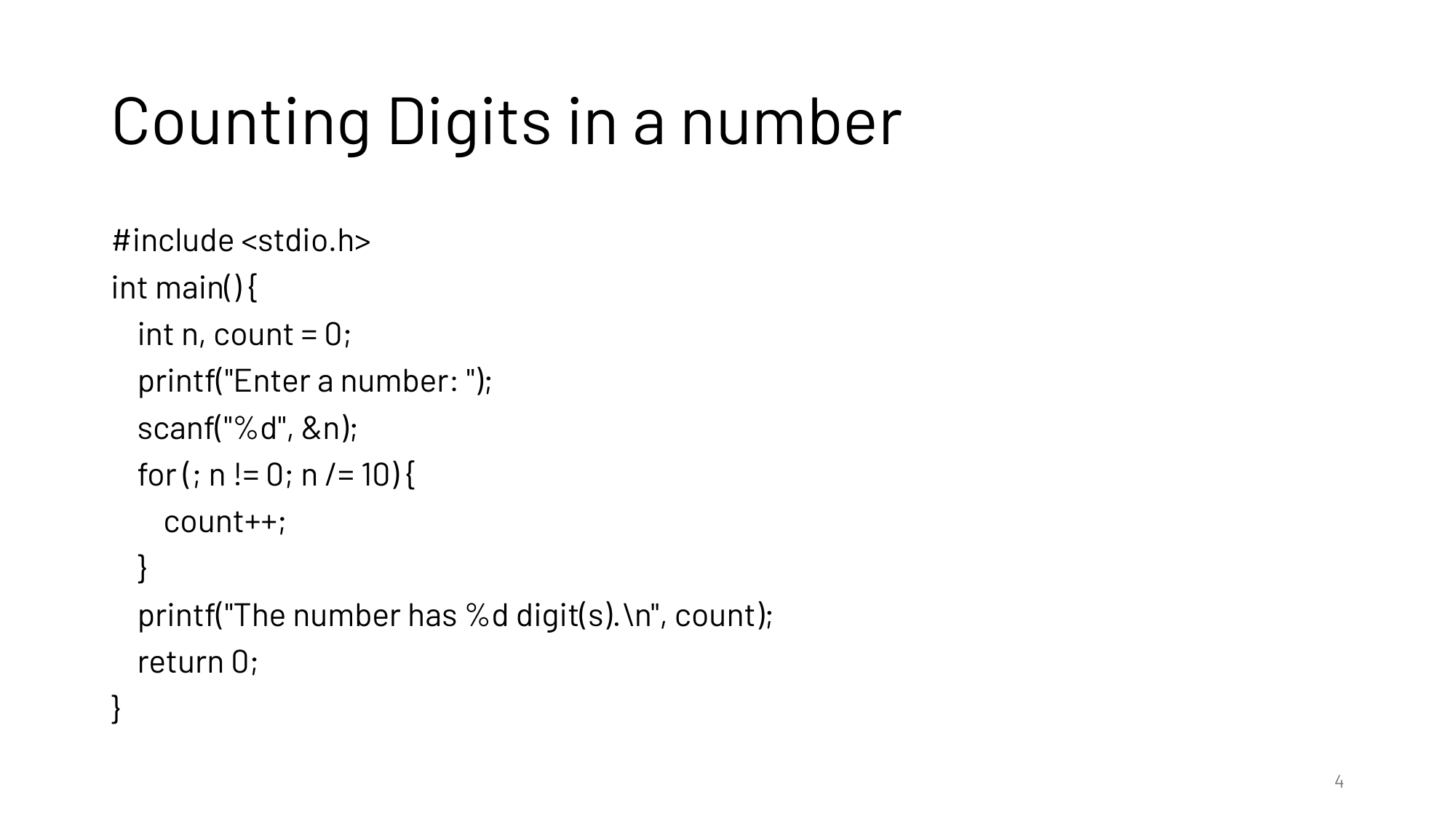

# Counting Digits in a number
#include <stdio.h>
int main() {
    int n, count = 0;
    printf("Enter a number: ");
    scanf("%d", &n);
    for (; n != 0; n /= 10) {
        count++;
    }
    printf("The number has %d digit(s).\n", count);
    return 0;
}
4